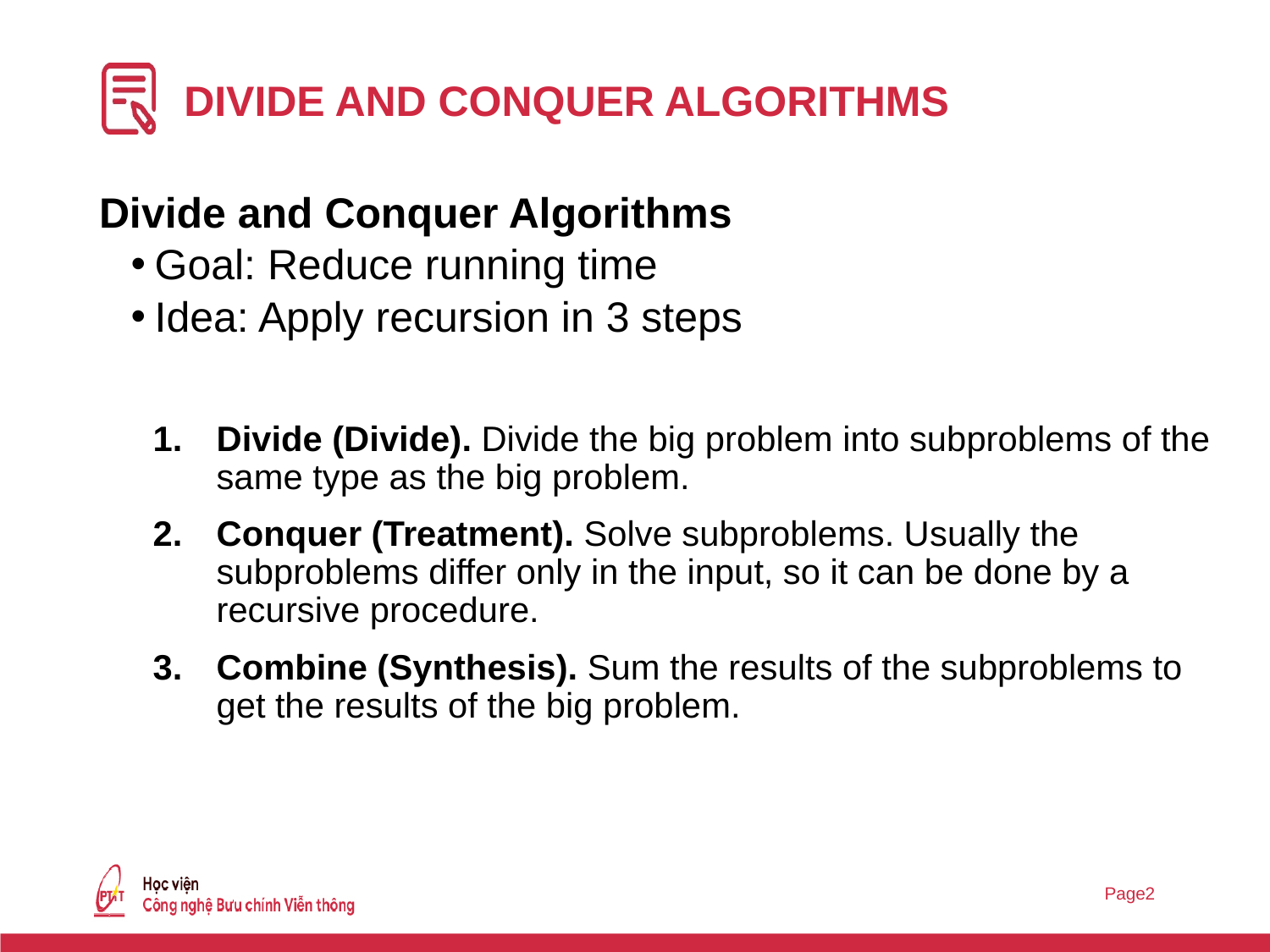

# Divide and Conquer Algorithms
Divide and Conquer Algorithms
Goal: Reduce running time
Idea: Apply recursion in 3 steps

Divide (Divide). Divide the big problem into subproblems of the same type as the big problem.
Conquer (Treatment). Solve subproblems. Usually the subproblems differ only in the input, so it can be done by a recursive procedure.
Combine (Synthesis). Sum the results of the subproblems to get the results of the big problem.